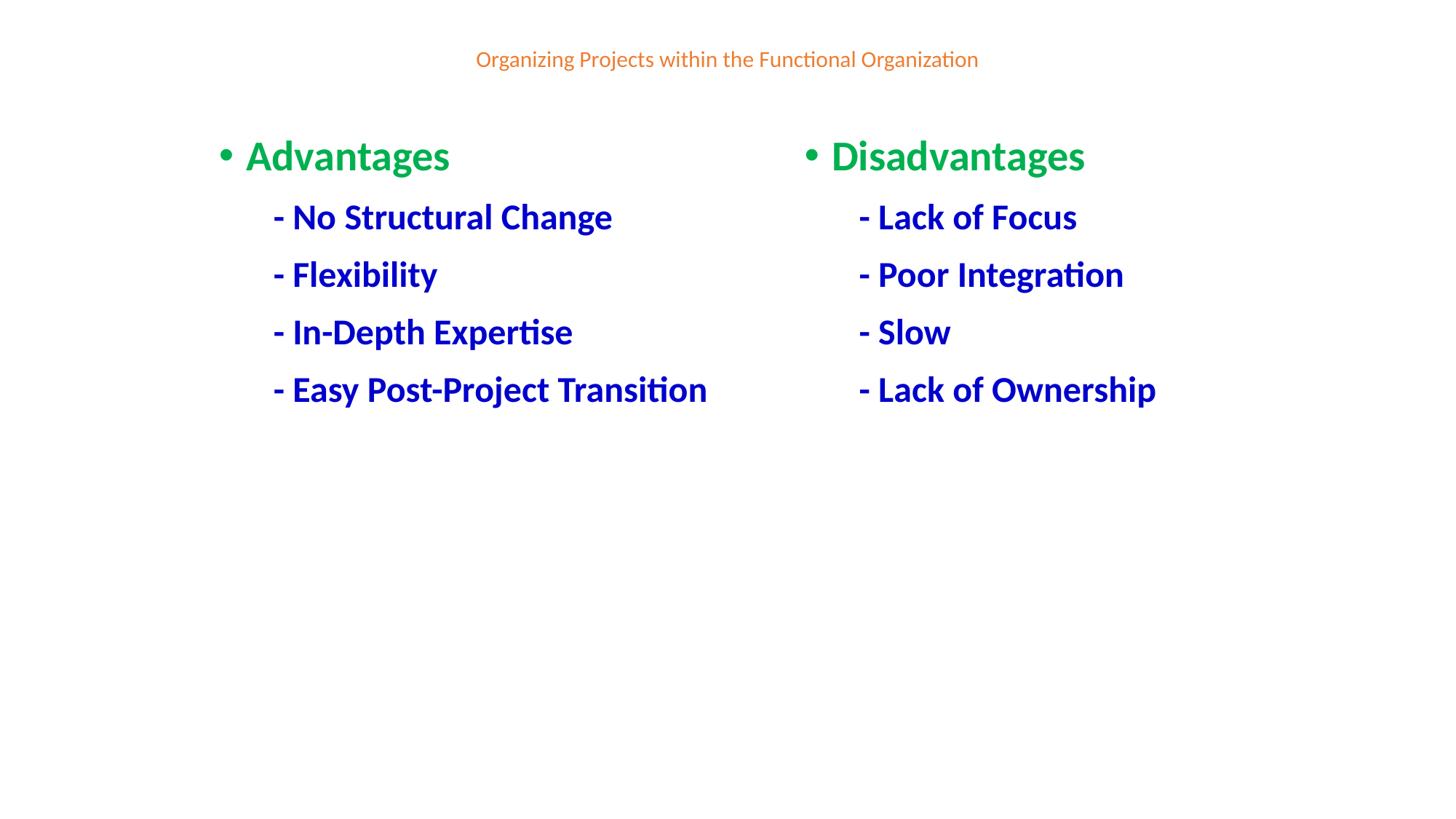

# Organizing Projects within the Functional Organization
Disadvantages
- Lack of Focus
- Poor Integration
- Slow
- Lack of Ownership
Advantages
- No Structural Change
- Flexibility
- In-Depth Expertise
- Easy Post-Project Transition